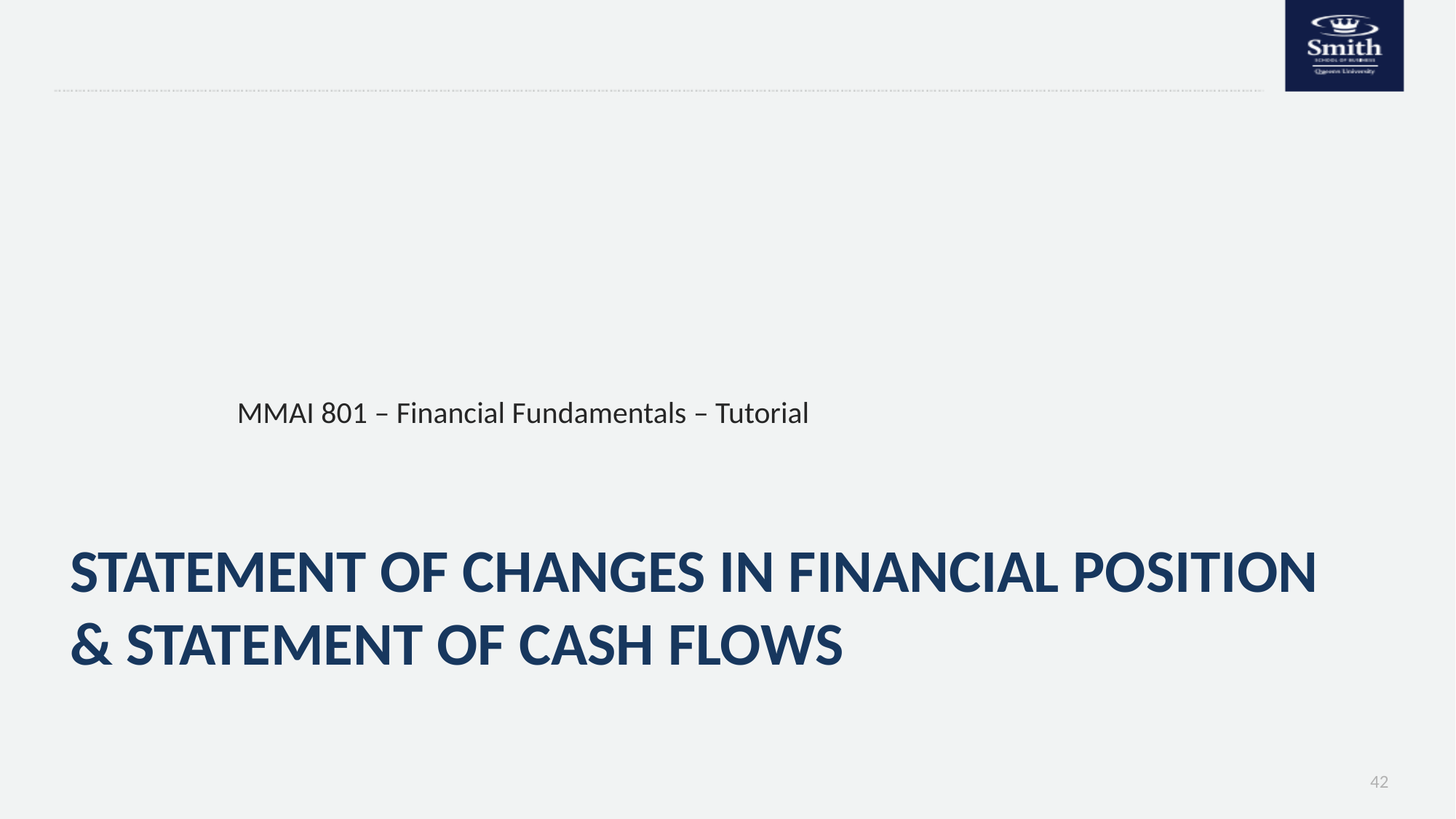

MMAI 801 – Financial Fundamentals – Tutorial

# Statement of Changes In financial position & statement of cash flows
42